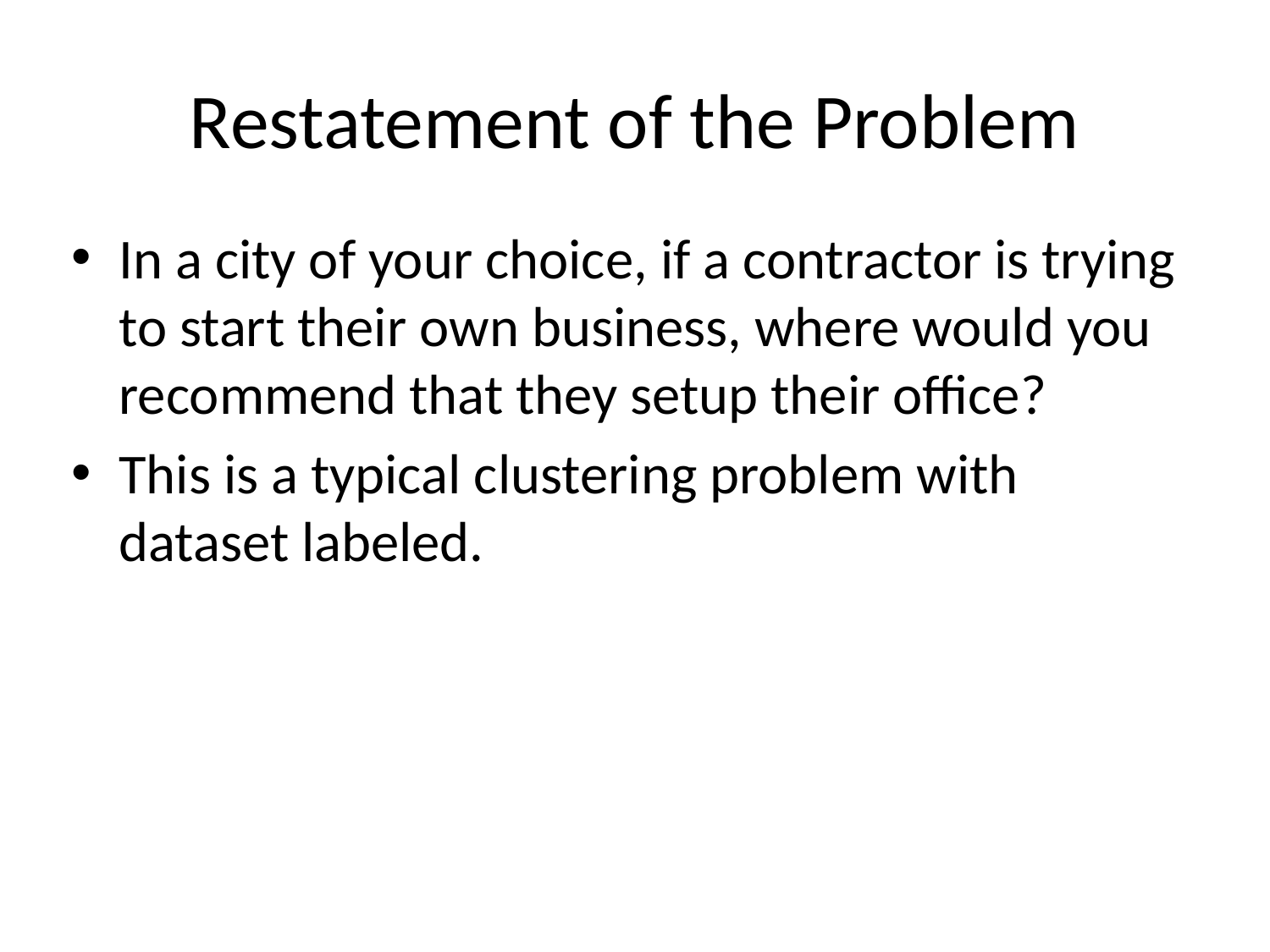

# Restatement of the Problem
In a city of your choice, if a contractor is trying to start their own business, where would you recommend that they setup their office?
This is a typical clustering problem with dataset labeled.